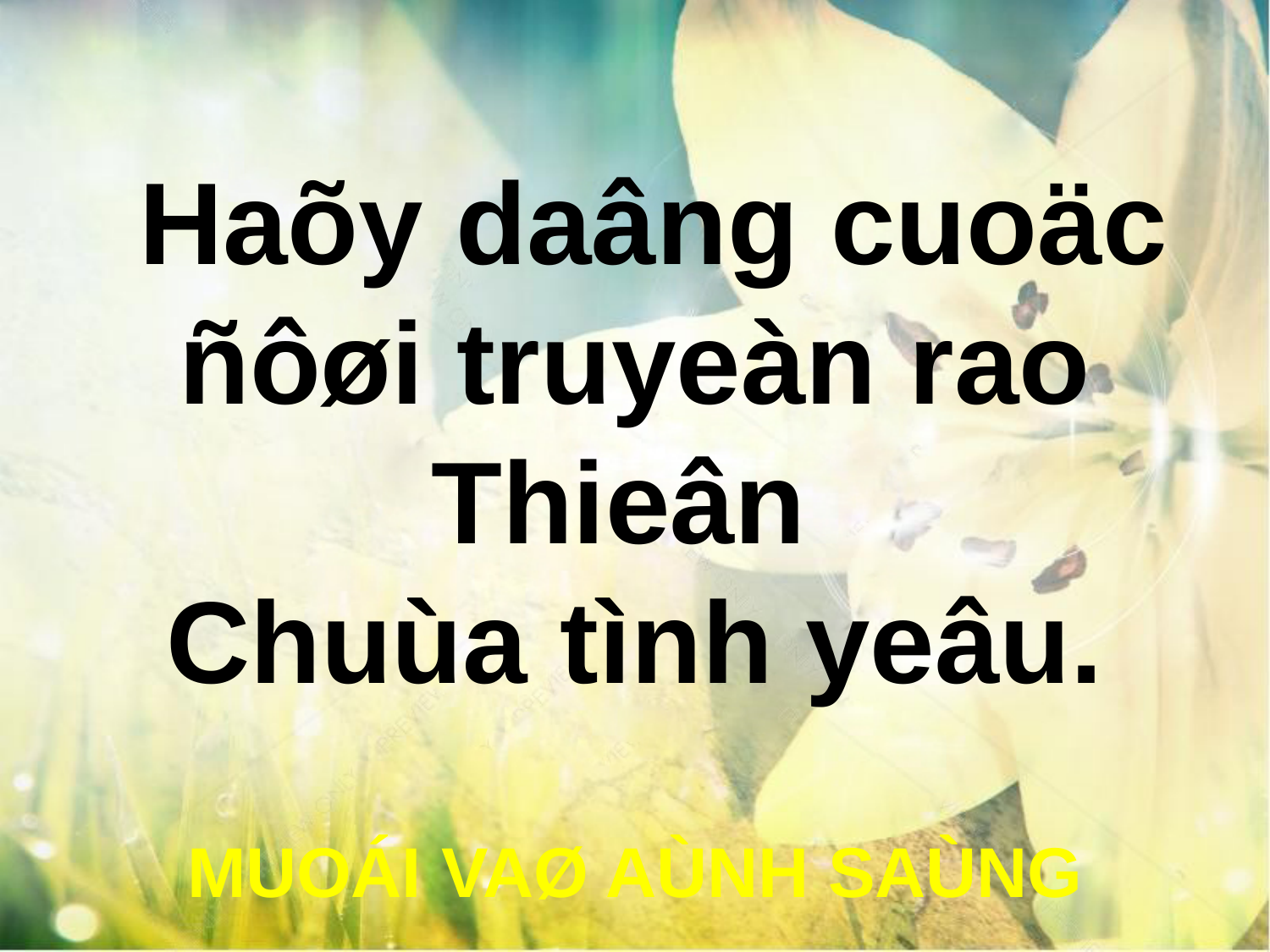

Haõy daâng cuoäc ñôøi truyeàn rao Thieân
Chuùa tình yeâu.
MUOÁI VAØ AÙNH SAÙNG